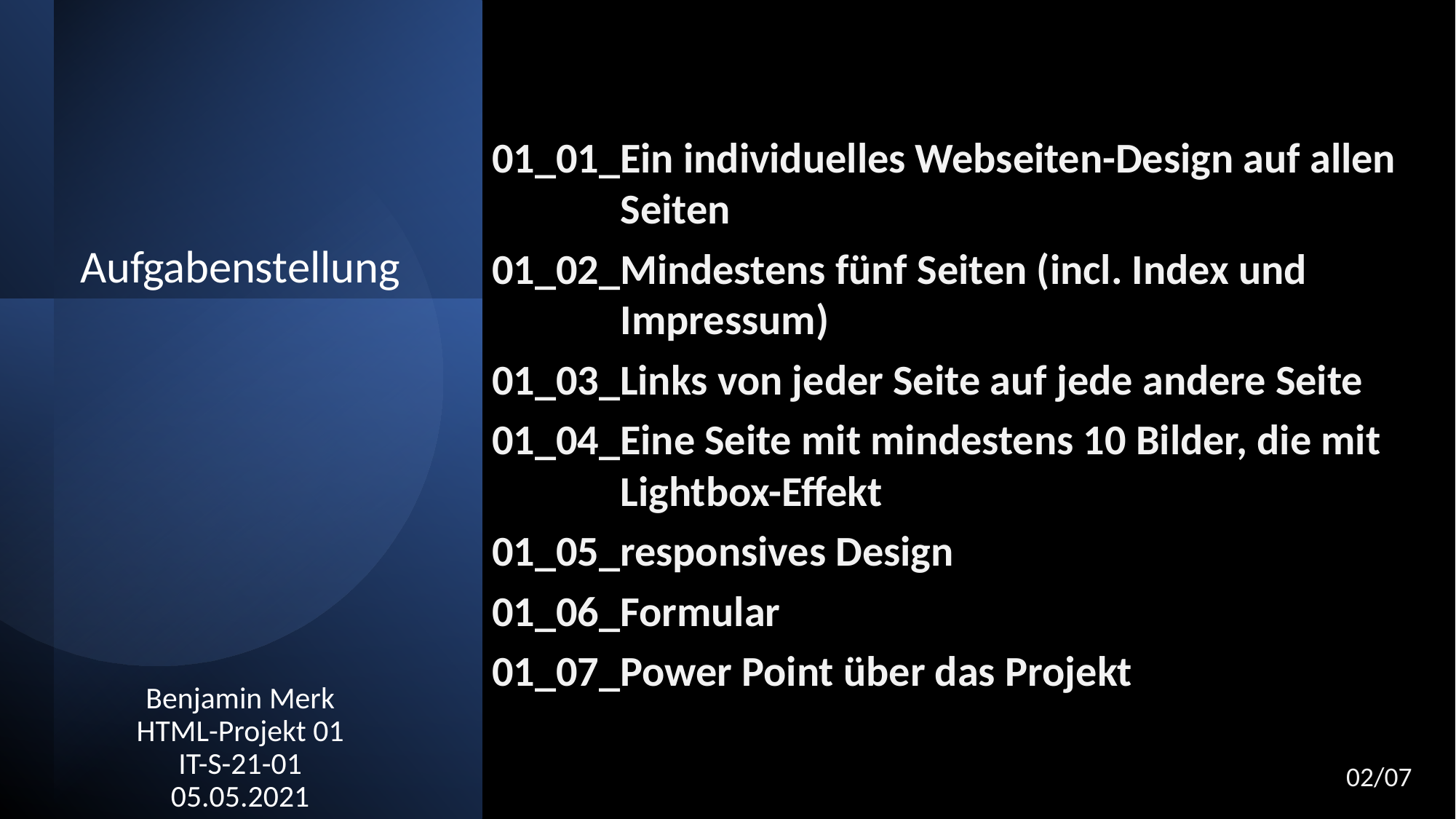

01_01_Ein individuelles Webseiten-Design auf allen 	  Seiten
01_02_Mindestens fünf Seiten (incl. Index und 	  	  Impressum)
01_03_Links von jeder Seite auf jede andere Seite
01_04_Eine Seite mit mindestens 10 Bilder, die mit 	  Lightbox-Effekt
01_05_responsives Design
01_06_Formular
01_07_Power Point über das Projekt

Aufgabenstellung

# Benjamin Merk HTML-Projekt 01 IT-S-21-01 05.05.2021
02/07